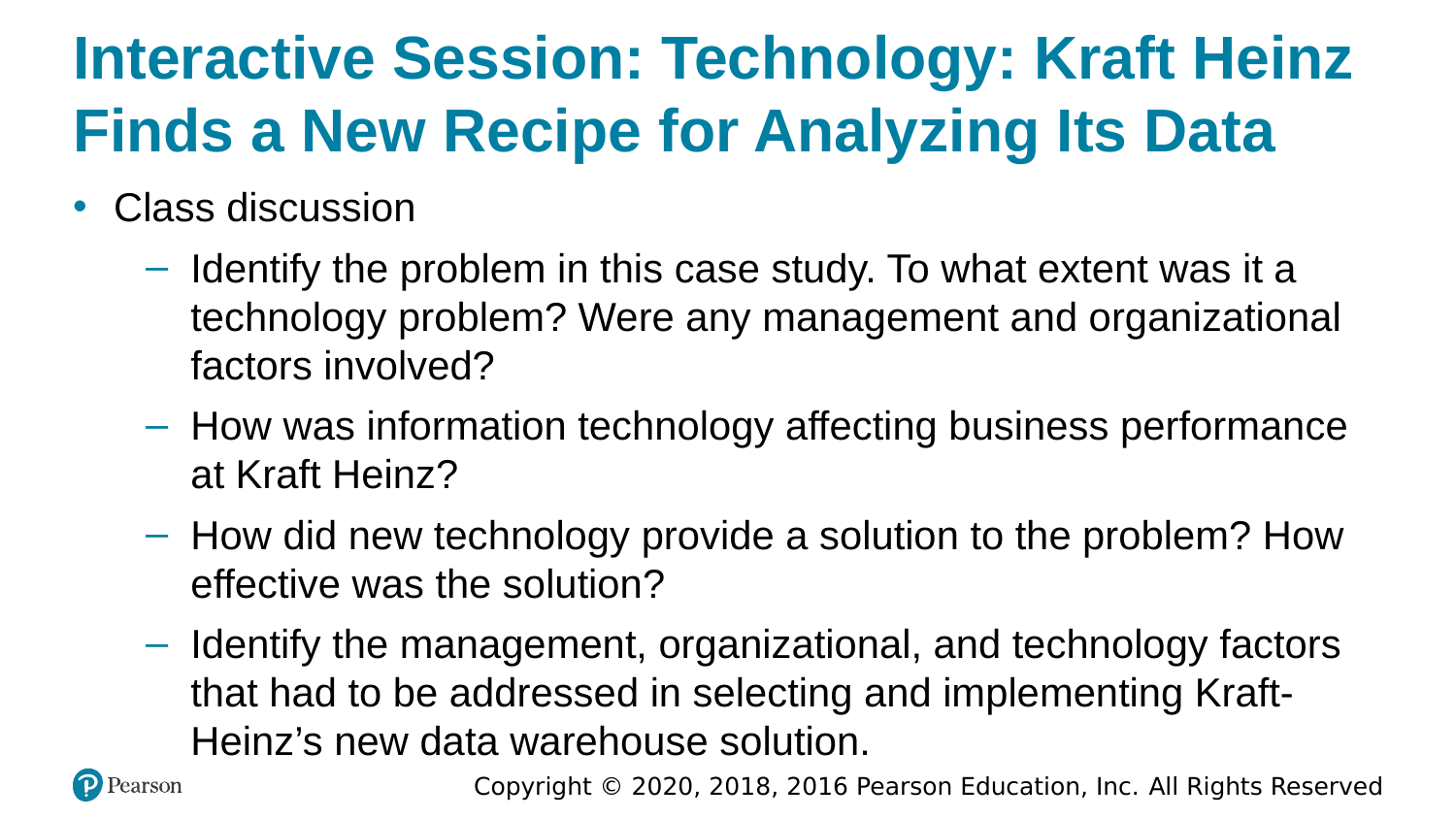

# Interactive Session: Technology: Kraft Heinz Finds a New Recipe for Analyzing Its Data
Class discussion
Identify the problem in this case study. To what extent was it a technology problem? Were any management and organizational factors involved?
How was information technology affecting business performance at Kraft Heinz?
How did new technology provide a solution to the problem? How effective was the solution?
Identify the management, organizational, and technology factors that had to be addressed in selecting and implementing Kraft-Heinz’s new data warehouse solution.